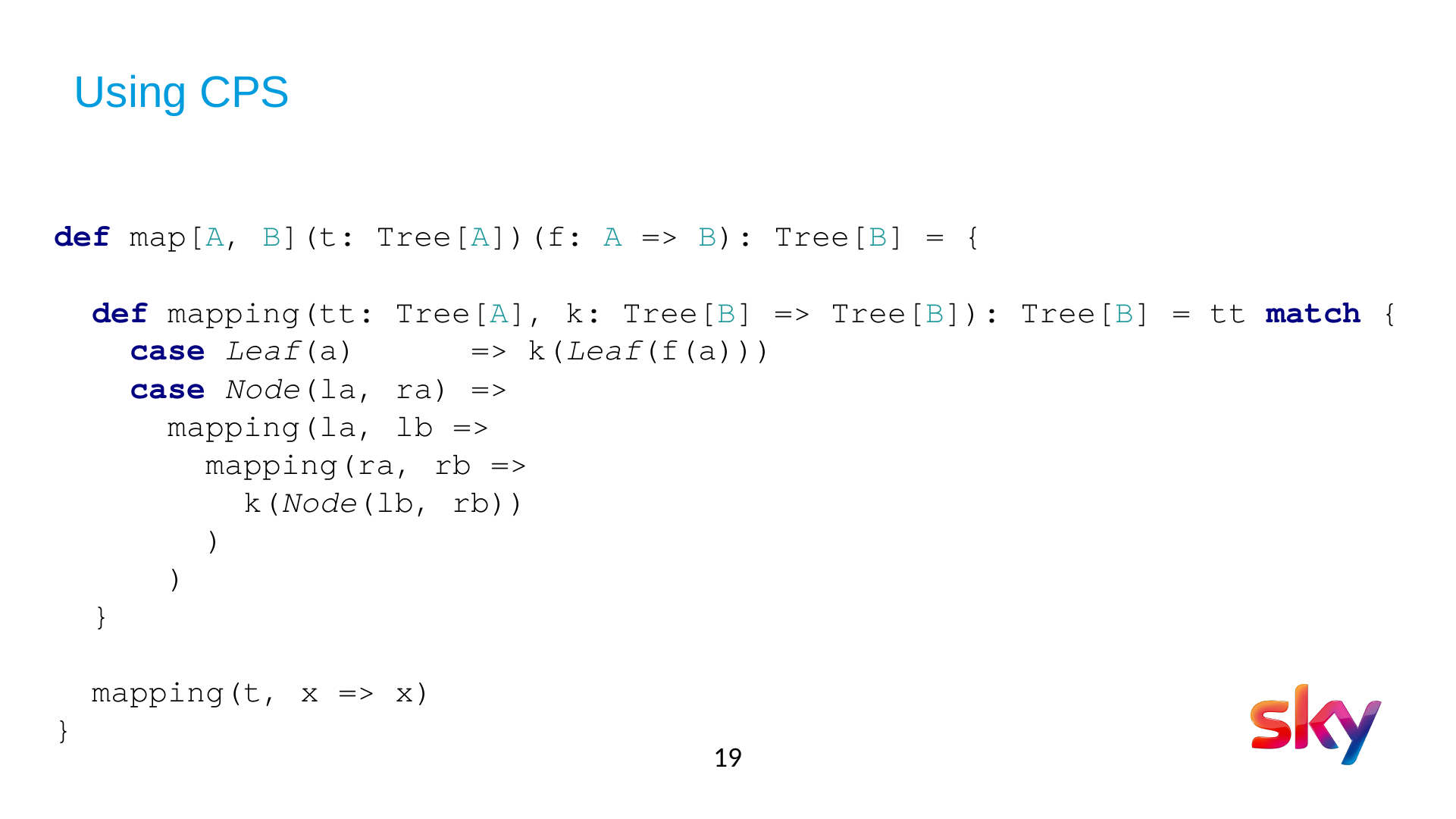

# Using CPS
def map[A, B](t: Tree[A])(f: A => B): Tree[B] = {
  def mapping(tt: Tree[A], k: Tree[B] => Tree[B]): Tree[B] = tt match {
    case Leaf(a)      => k(Leaf(f(a)))
    case Node(la, ra) =>
      mapping(la, lb =>
        mapping(ra, rb =>
          k(Node(lb, rb))
        )
      )
  }
  mapping(t, x => x)
}